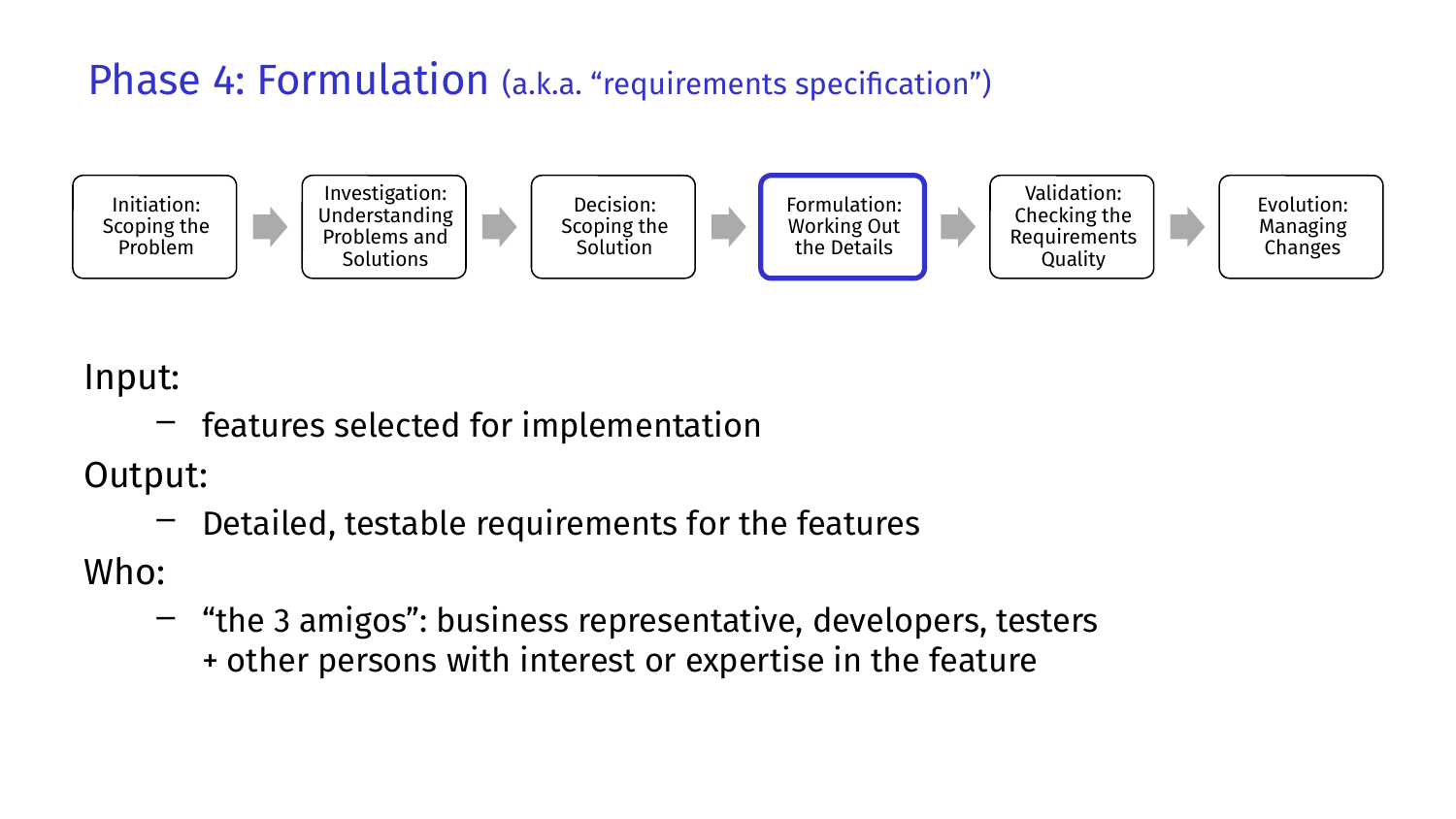

# Phase 4: Formulation (a.k.a. “requirements specification”)
Initiation: Scoping the Problem

Investigation: Understanding Problems and Solutions

Decision: Scoping the Solution

Formulation: Working Out the Details

Validation: Checking the Requirements Quality

Evolution: Managing Changes
Input:
features selected for implementation
Output:
Detailed, testable requirements for the features
Who:
“the 3 amigos”: business representative, developers, testers
+ other persons with interest or expertise in the feature

2